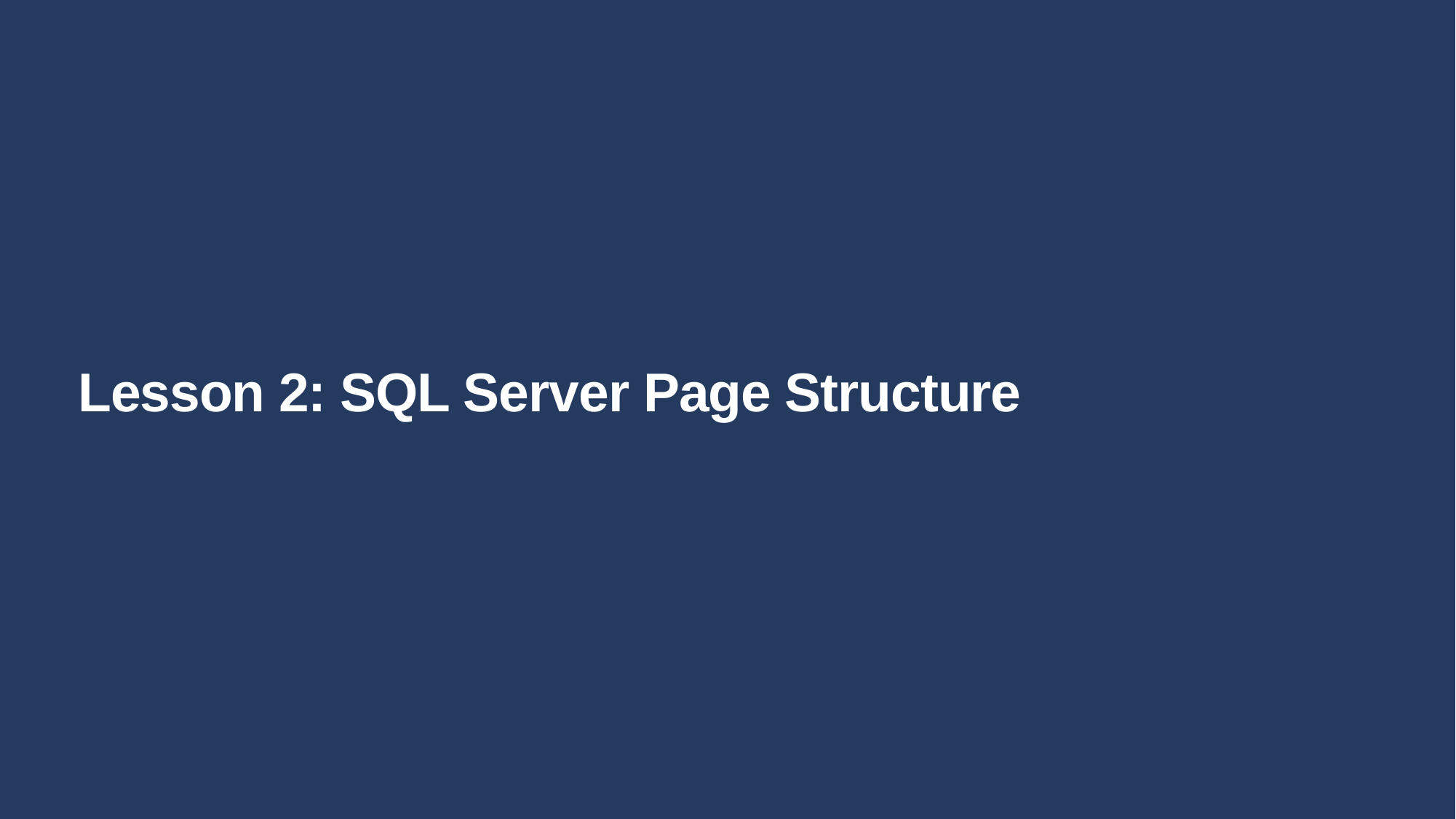

# Lesson 2: SQL Server Page Structure